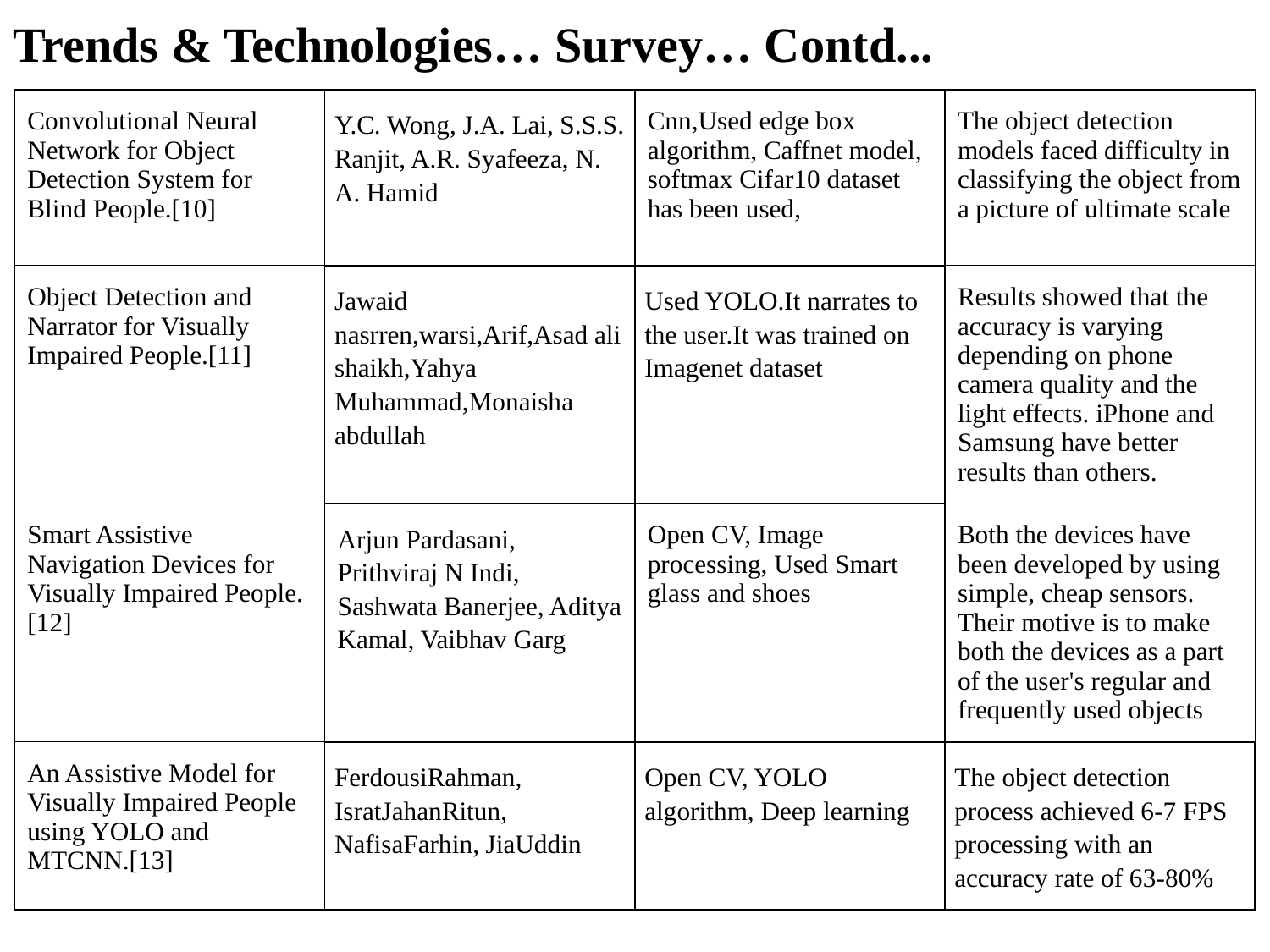

Trends & Technologies… Survey… Contd...
| Convolutional Neural Network for Object Detection System for Blind People.[10] | Y.C. Wong, J.A. Lai, S.S.S. Ranjit, A.R. Syafeeza, N. A. Hamid | Cnn,Used edge box algorithm, Caffnet model, softmax Cifar10 dataset has been used, | The object detection models faced difficulty in classifying the object from a picture of ultimate scale |
| --- | --- | --- | --- |
| Object Detection and Narrator for Visually Impaired People.[11] | Jawaid nasrren,warsi,Arif,Asad ali shaikh,Yahya Muhammad,Monaisha abdullah | Used YOLO.It narrates to the user.It was trained on Imagenet dataset | Results showed that the accuracy is varying depending on phone camera quality and the light effects. iPhone and Samsung have better results than others. |
| Smart Assistive Navigation Devices for Visually Impaired People.[12] | Arjun Pardasani, Prithviraj N Indi, Sashwata Banerjee, Aditya Kamal, Vaibhav Garg | Open CV, Image processing, Used Smart glass and shoes | Both the devices have been developed by using simple, cheap sensors. Their motive is to make both the devices as a part of the user's regular and frequently used objects |
| An Assistive Model for Visually Impaired People using YOLO and MTCNN.[13] | FerdousiRahman, IsratJahanRitun, NafisaFarhin, JiaUddin | Open CV, YOLO algorithm, Deep learning | The object detection process achieved 6-7 FPS processing with an accuracy rate of 63-80% |